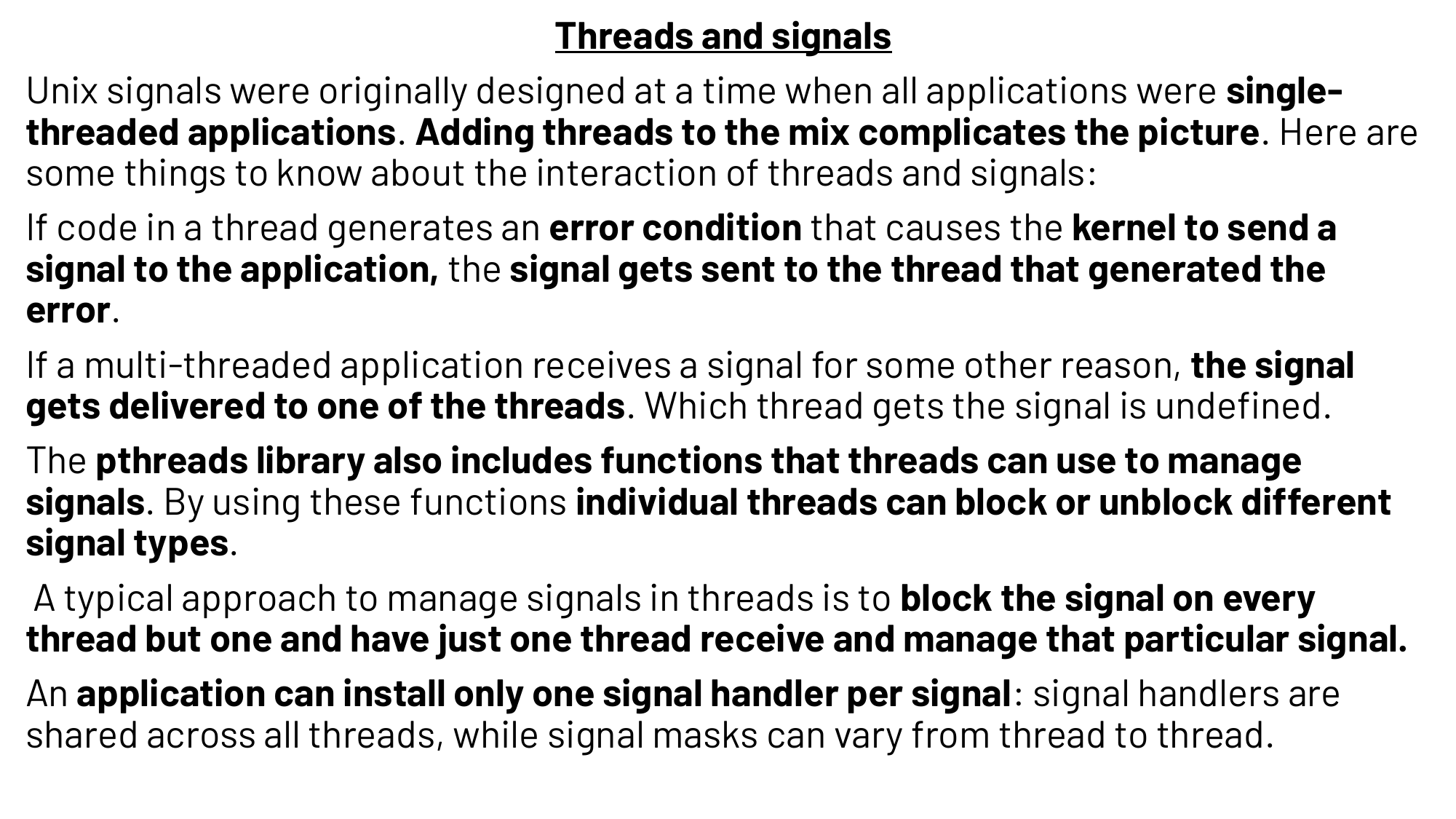

Threads and signals
Unix signals were originally designed at a time when all applications were single-threaded applications. Adding threads to the mix complicates the picture. Here are some things to know about the interaction of threads and signals:
If code in a thread generates an error condition that causes the kernel to send a signal to the application, the signal gets sent to the thread that generated the error.
If a multi-threaded application receives a signal for some other reason, the signal gets delivered to one of the threads. Which thread gets the signal is undefined.
The pthreads library also includes functions that threads can use to manage signals. By using these functions individual threads can block or unblock different signal types.
 A typical approach to manage signals in threads is to block the signal on every thread but one and have just one thread receive and manage that particular signal.
An application can install only one signal handler per signal: signal handlers are shared across all threads, while signal masks can vary from thread to thread.